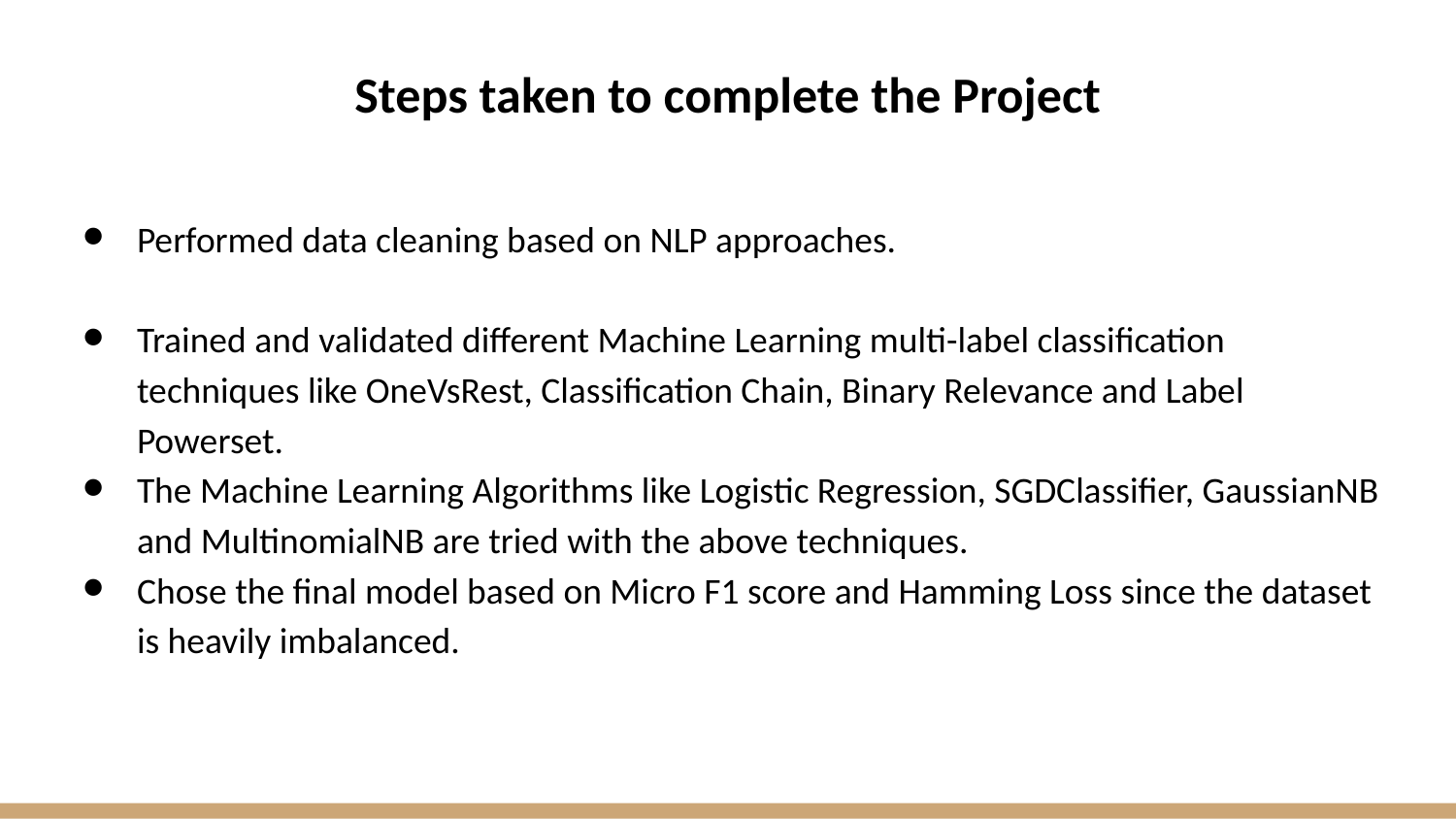

# Steps taken to complete the Project
Performed data cleaning based on NLP approaches.

Trained and validated different Machine Learning multi-label classification  techniques like OneVsRest, Classification Chain, Binary Relevance and Label Powerset.
The Machine Learning Algorithms like Logistic Regression, SGDClassifier, GaussianNB and MultinomialNB are tried with the above techniques.
Chose the final model based on Micro F1 score and Hamming Loss since the dataset is heavily imbalanced.